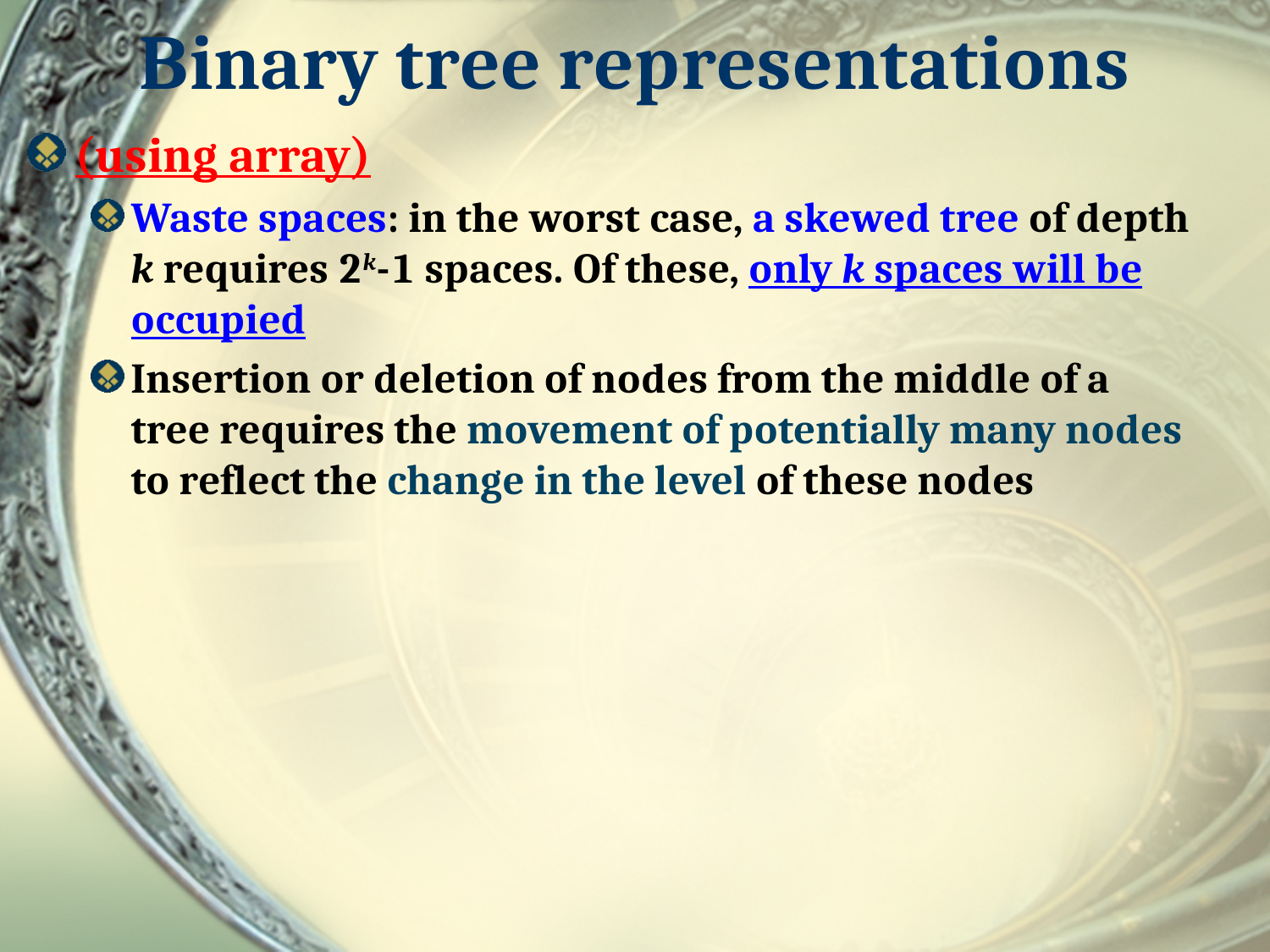

# Binary tree representations
(using array)
Waste spaces: in the worst case, a skewed tree of depth k requires 2k-1 spaces. Of these, only k spaces will be occupied
Insertion or deletion of nodes from the middle of a tree requires the movement of potentially many nodes to reflect the change in the level of these nodes